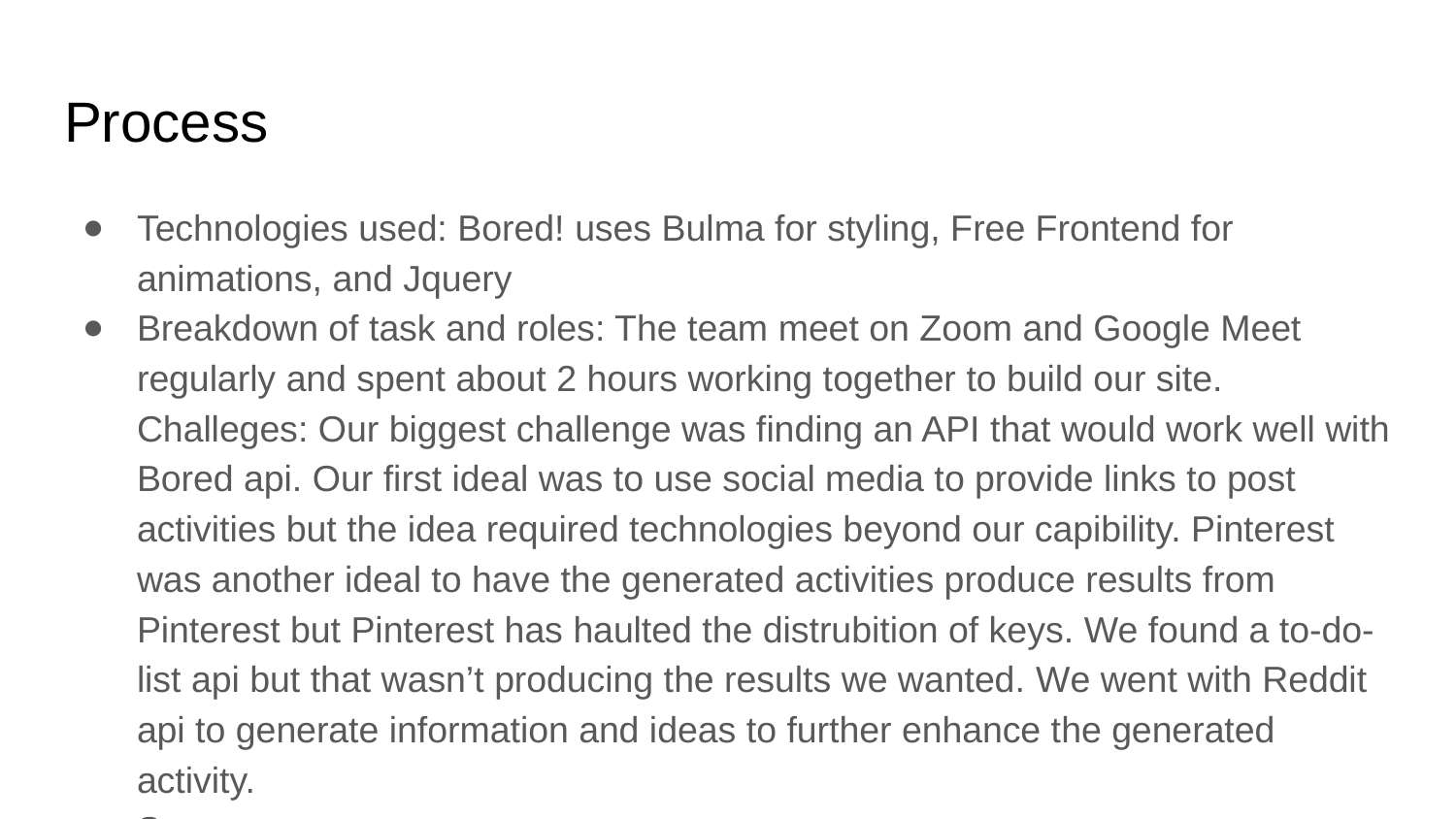

# Process
Technologies used: Bored! uses Bulma for styling, Free Frontend for animations, and Jquery
Breakdown of task and roles: The team meet on Zoom and Google Meet regularly and spent about 2 hours working together to build our site. Challeges: Our biggest challenge was finding an API that would work well with Bored api. Our first ideal was to use social media to provide links to post activities but the idea required technologies beyond our capibility. Pinterest was another ideal to have the generated activities produce results from Pinterest but Pinterest has haulted the distrubition of keys. We found a to-do-list api but that wasn’t producing the results we wanted. We went with Reddit api to generate information and ideas to further enhance the generated activity.
Successes: